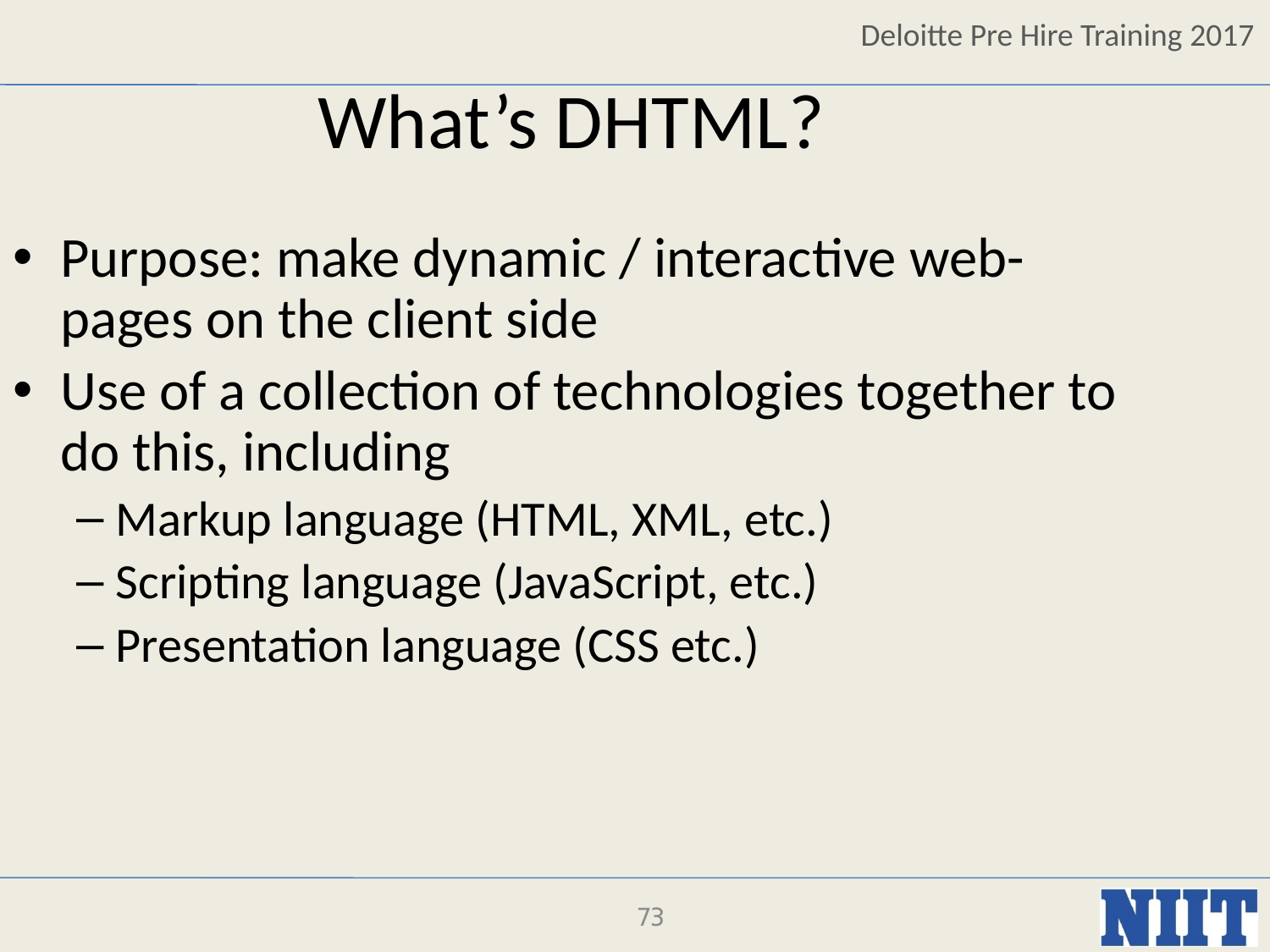

What’s DHTML?
Purpose: make dynamic / interactive web-pages on the client side
Use of a collection of technologies together to do this, including
Markup language (HTML, XML, etc.)
Scripting language (JavaScript, etc.)
Presentation language (CSS etc.)

73